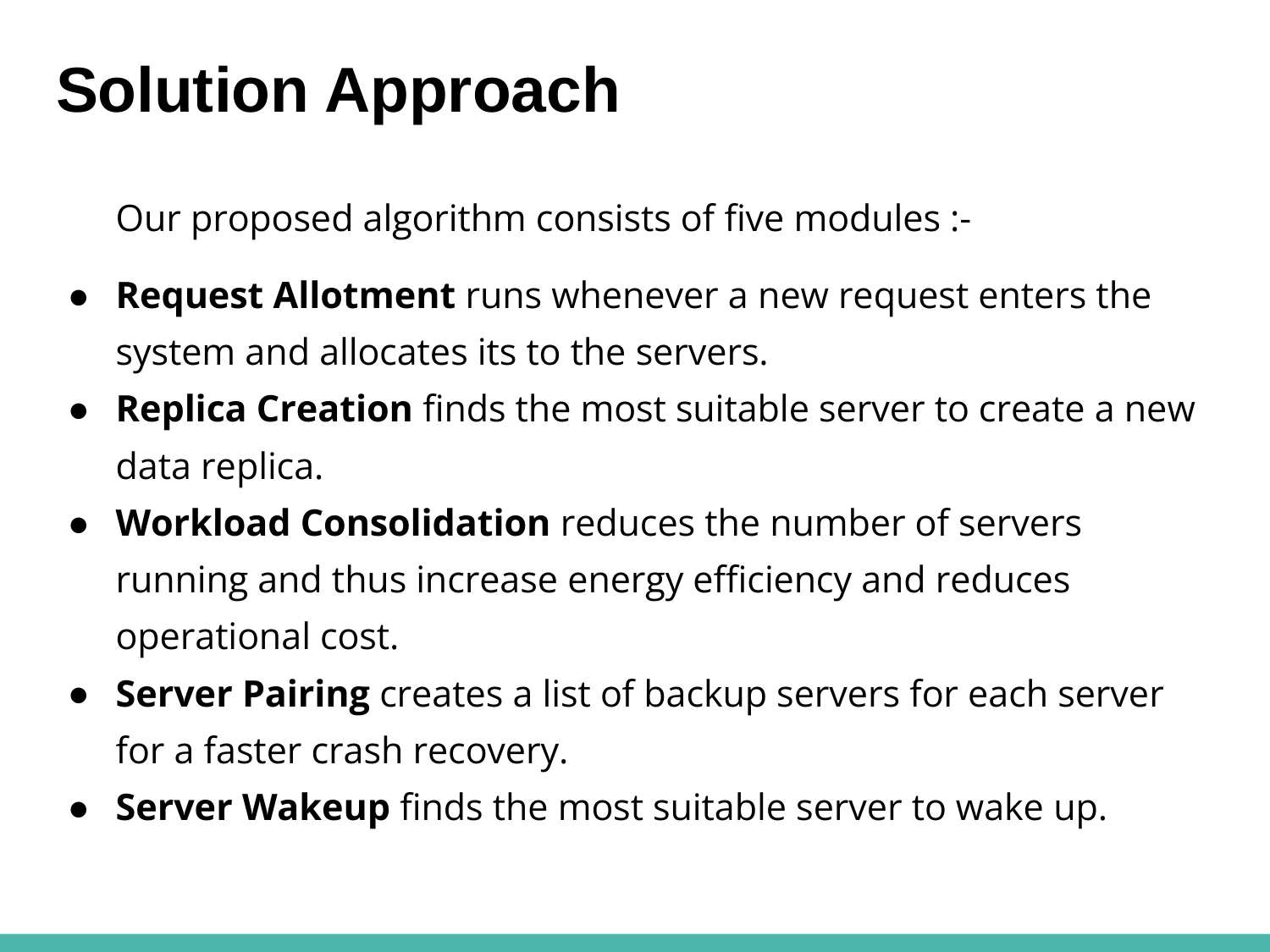

# Solution Approach
Our proposed algorithm consists of five modules :-
Request Allotment runs whenever a new request enters the system and allocates its to the servers.
Replica Creation finds the most suitable server to create a new data replica.
Workload Consolidation reduces the number of servers running and thus increase energy efficiency and reduces operational cost.
Server Pairing creates a list of backup servers for each server for a faster crash recovery.
Server Wakeup finds the most suitable server to wake up.